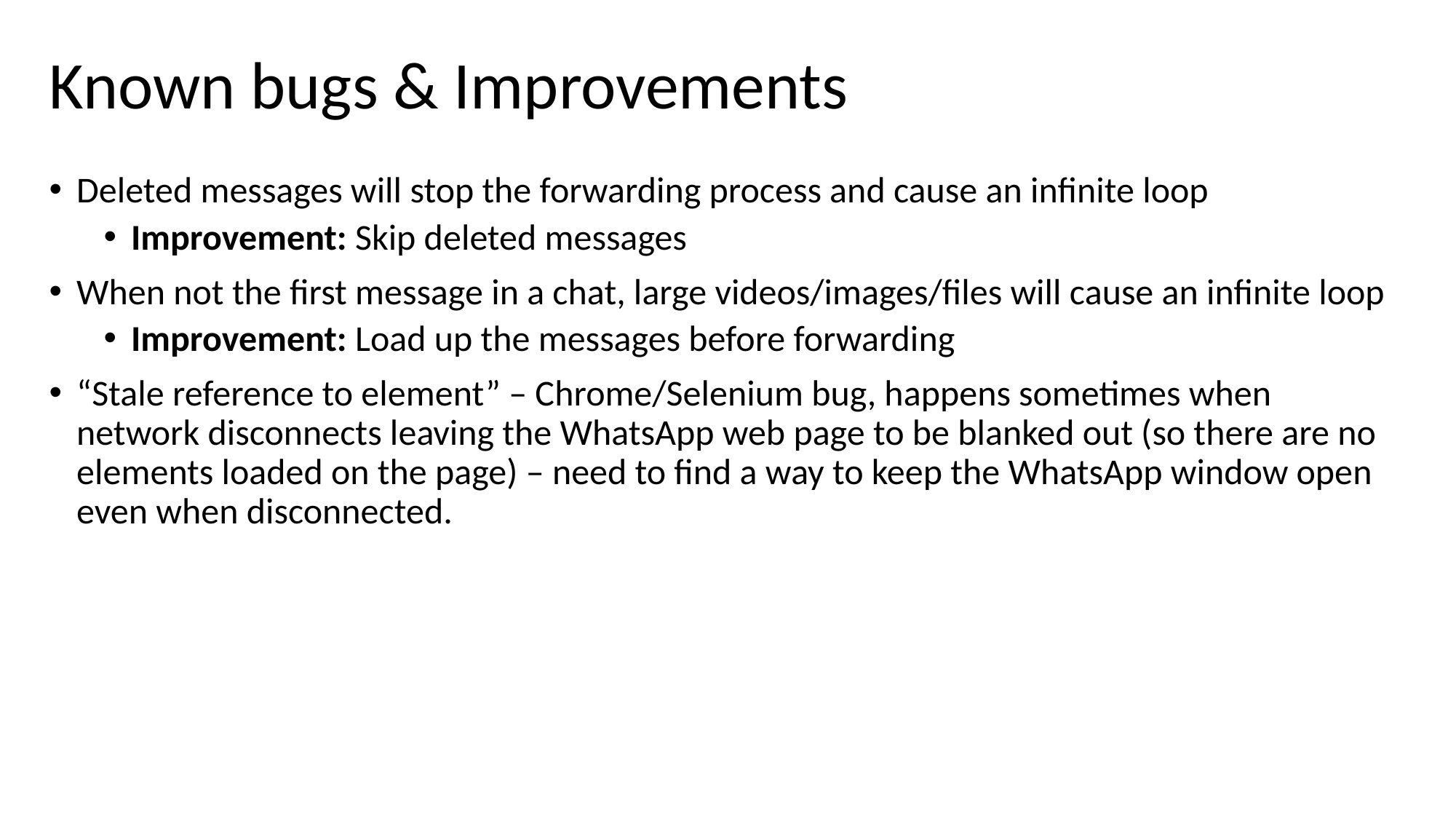

# Known bugs & Improvements
Deleted messages will stop the forwarding process and cause an infinite loop
Improvement: Skip deleted messages
When not the first message in a chat, large videos/images/files will cause an infinite loop
Improvement: Load up the messages before forwarding
“Stale reference to element” – Chrome/Selenium bug, happens sometimes when network disconnects leaving the WhatsApp web page to be blanked out (so there are no elements loaded on the page) – need to find a way to keep the WhatsApp window open even when disconnected.